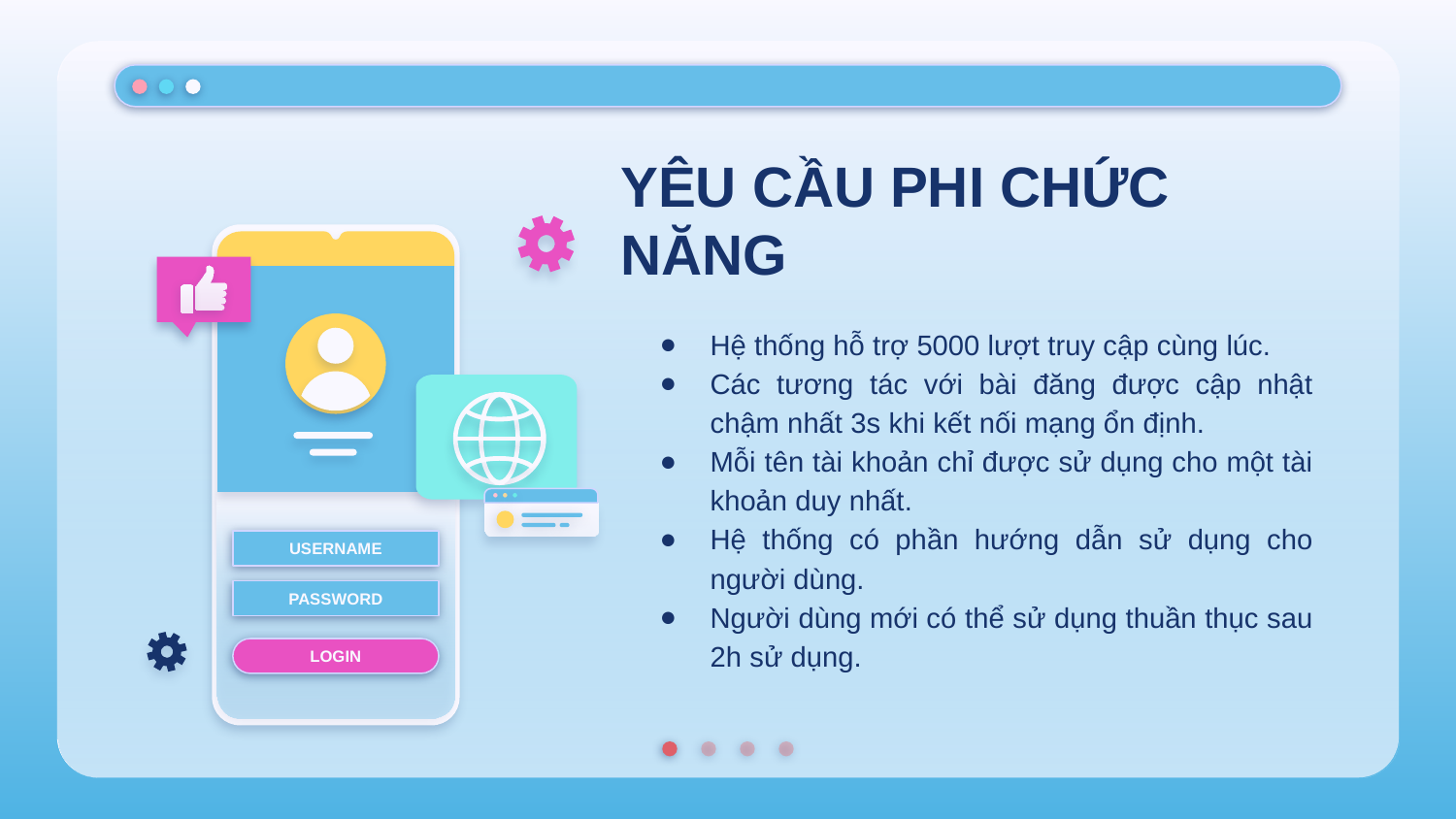

# YÊU CẦU PHI CHỨC NĂNG

USERNAME
PASSWORD
LOGIN

Hệ thống hỗ trợ 5000 lượt truy cập cùng lúc.
Các tương tác với bài đăng được cập nhật chậm nhất 3s khi kết nối mạng ổn định.
Mỗi tên tài khoản chỉ được sử dụng cho một tài khoản duy nhất.
Hệ thống có phần hướng dẫn sử dụng cho người dùng.
Người dùng mới có thể sử dụng thuần thục sau 2h sử dụng.